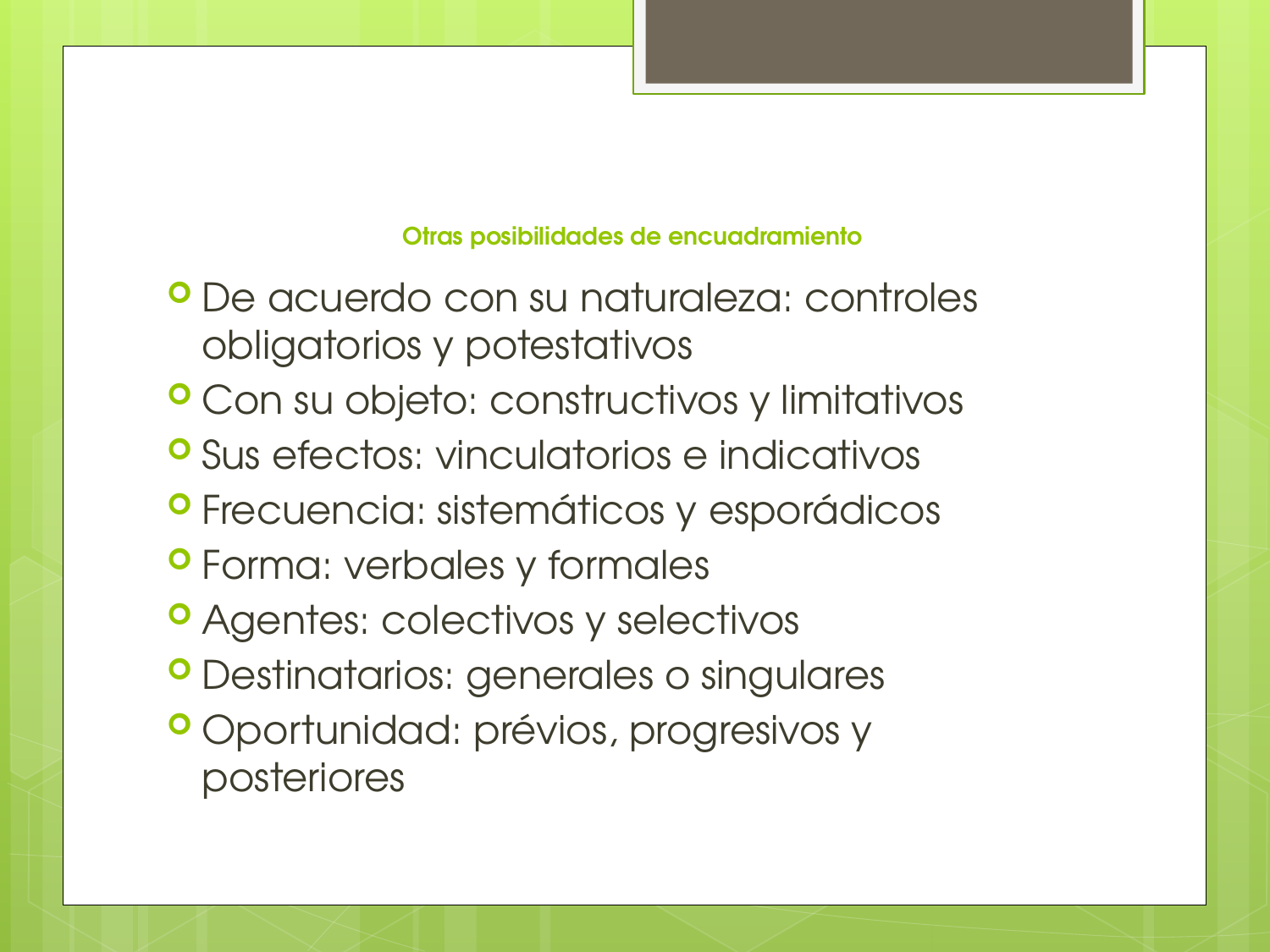

# Otras posibilidades de encuadramiento
De acuerdo con su naturaleza: controles obligatorios y potestativos
Con su objeto: constructivos y limitativos
Sus efectos: vinculatorios e indicativos
Frecuencia: sistemáticos y esporádicos
Forma: verbales y formales
Agentes: colectivos y selectivos
Destinatarios: generales o singulares
Oportunidad: prévios, progresivos y posteriores